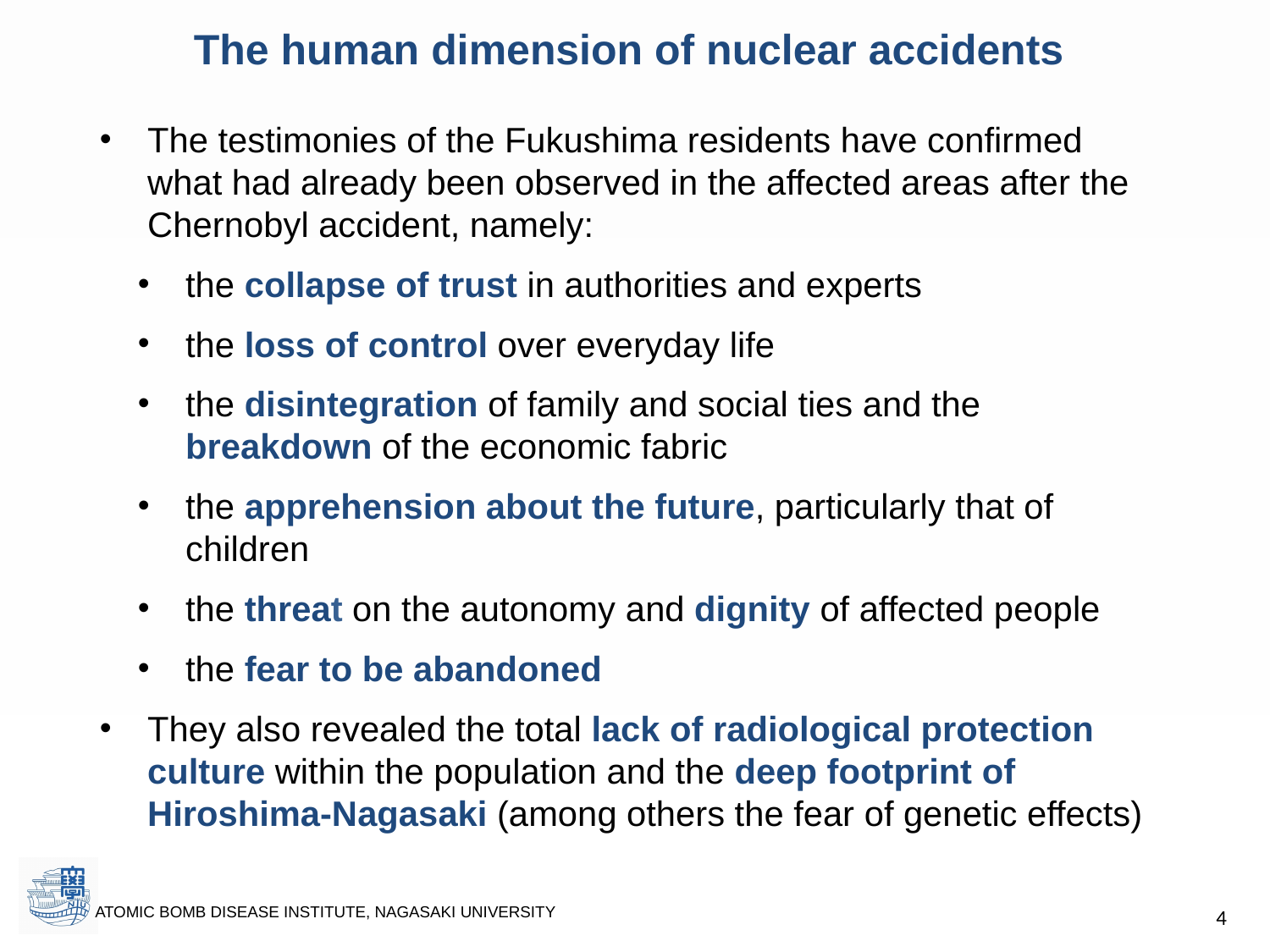

# The human dimension of nuclear accidents
The testimonies of the Fukushima residents have confirmed what had already been observed in the affected areas after the Chernobyl accident, namely:
the collapse of trust in authorities and experts
the loss of control over everyday life
the disintegration of family and social ties and the breakdown of the economic fabric
the apprehension about the future, particularly that of children
the threat on the autonomy and dignity of affected people
the fear to be abandoned
They also revealed the total lack of radiological protection culture within the population and the deep footprint of Hiroshima-Nagasaki (among others the fear of genetic effects)

4